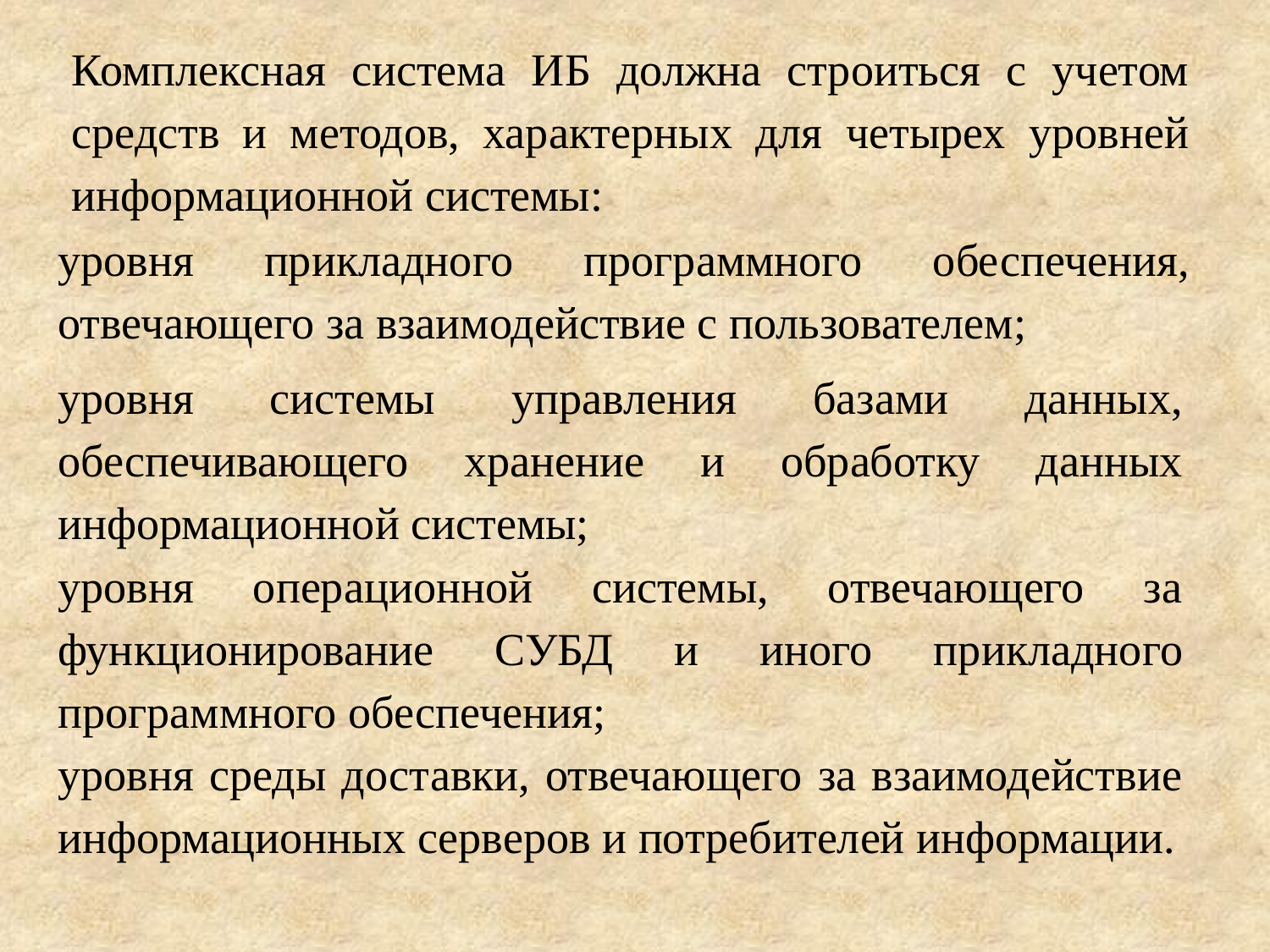

Комплексная система ИБ должна строиться с учетом средств и методов, характерных для четырех уровней информационной системы:
уровня прикладного программного обеспечения, отвечающего за взаимодействие с пользователем;
уровня системы управления базами данных, обеспечивающего хранение и обработку данных информационной системы;
уровня операционной системы, отвечающего за функционирование СУБД и иного прикладного программного обеспечения;
уровня среды доставки, отвечающего за взаимодействие информационных серверов и потребителей информации.